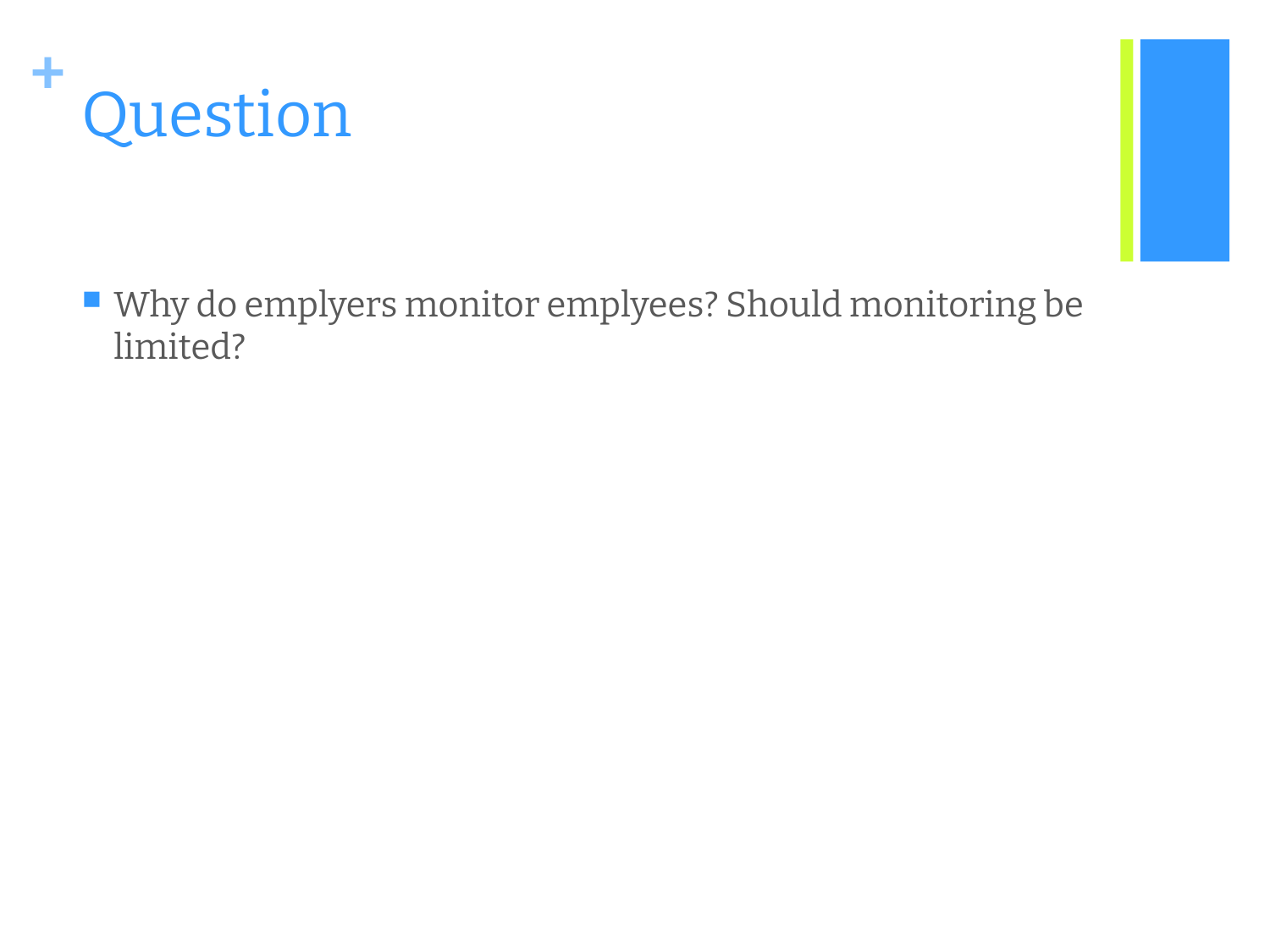

# Question
Why do emplyers monitor emplyees? Should monitoring be limited?